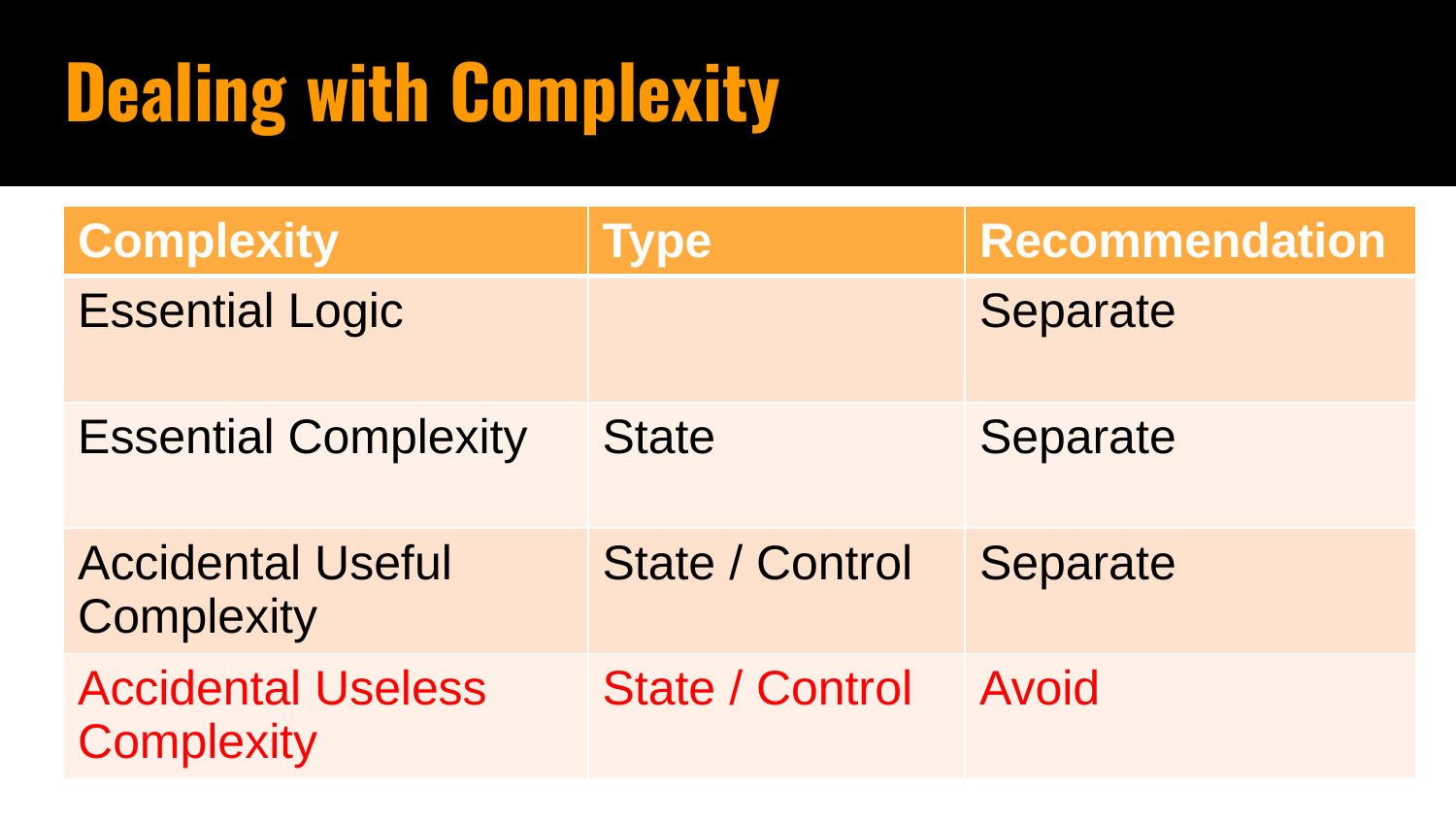

# Dealing with Complexity

| Complexity | Type | Recommendation |
| --- | --- | --- |
| Essential Logic |  | Separate |
| Essential Complexity | State | Separate |
| Accidental Useful Complexity | State / Control | Separate |
| Accidental Useless Complexity | State / Control | Avoid |